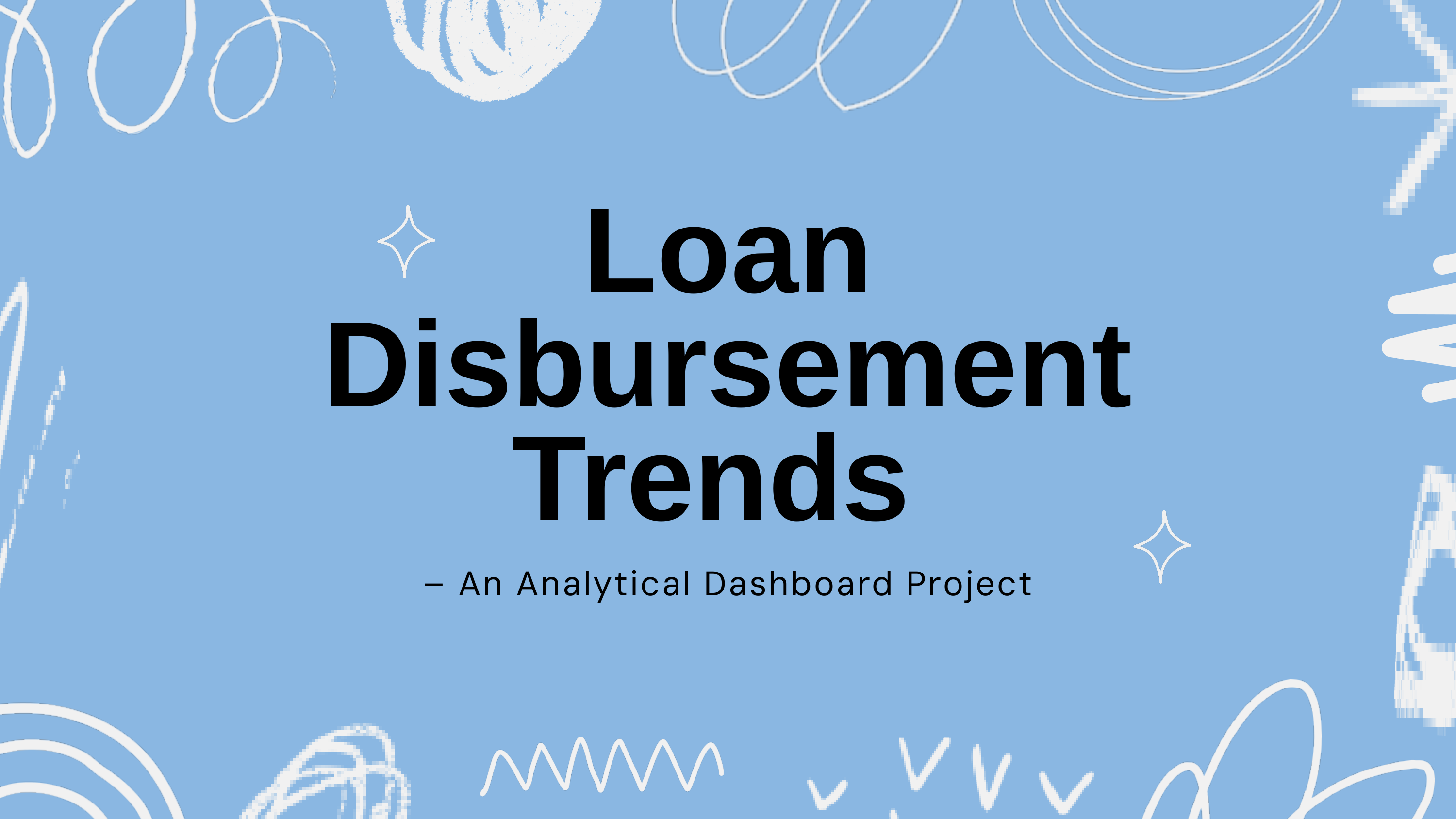

Loan Disbursement Trends

– An Analytical Dashboard Project